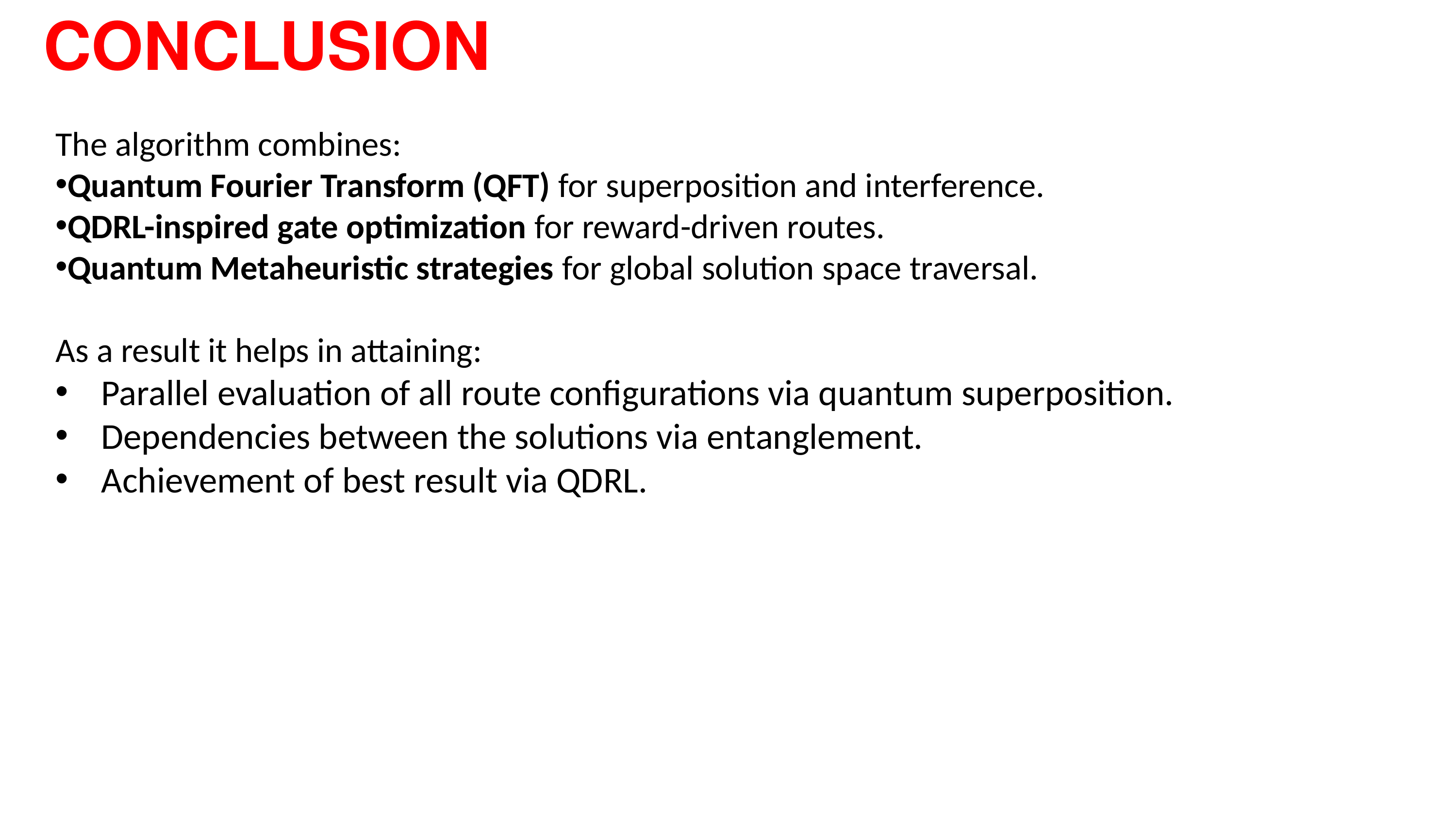

CONCLUSION
The algorithm combines:
Quantum Fourier Transform (QFT) for superposition and interference.
QDRL-inspired gate optimization for reward-driven routes.
Quantum Metaheuristic strategies for global solution space traversal.

As a result it helps in attaining:
Parallel evaluation of all route configurations via quantum superposition.
Dependencies between the solutions via entanglement.
Achievement of best result via QDRL.